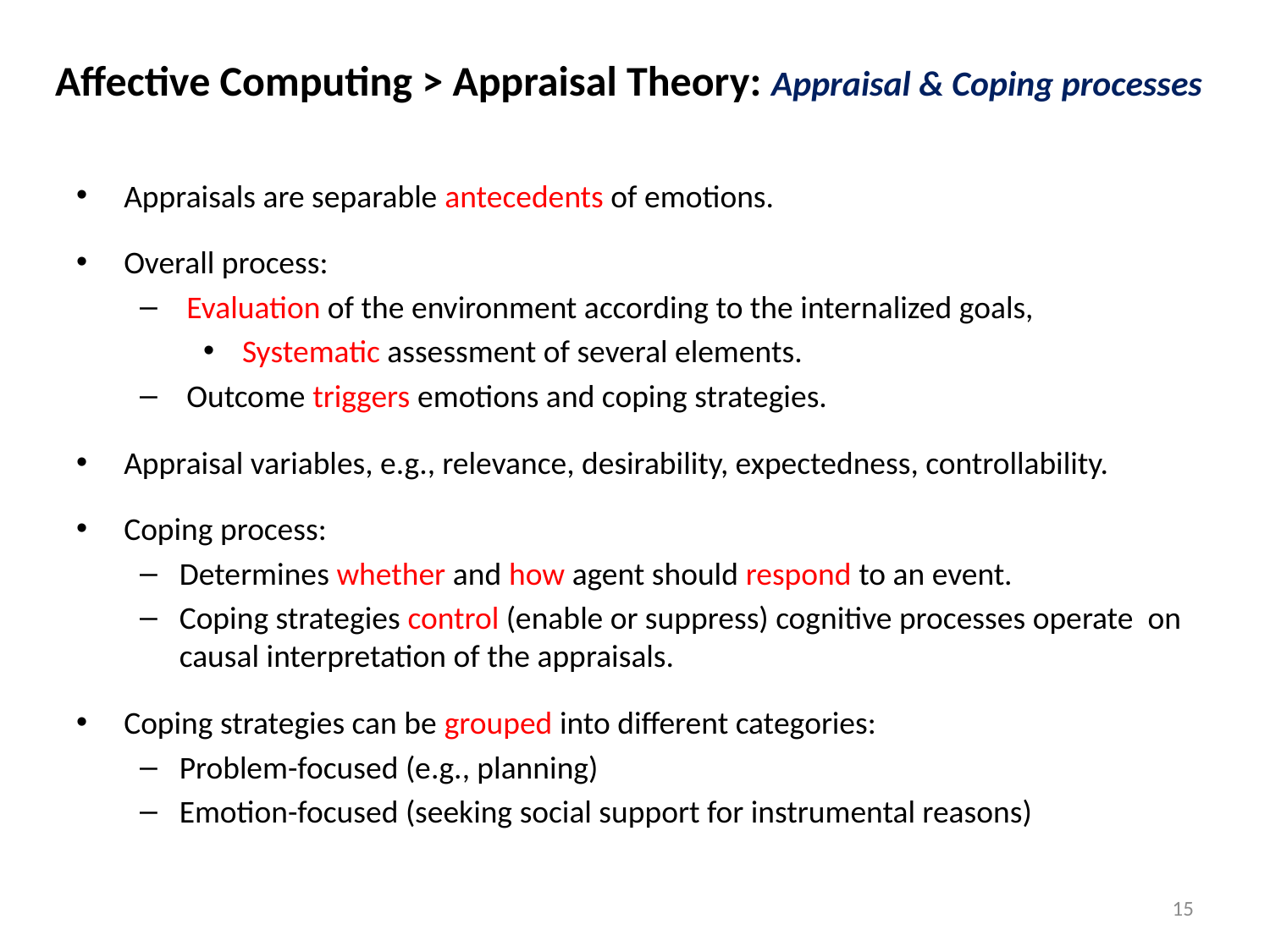

Affective Computing > Appraisal Theory: Appraisal & Coping processes
Appraisals are separable antecedents of emotions.

Overall process:
 Evaluation of the environment according to the internalized goals,
 Systematic assessment of several elements.
 Outcome triggers emotions and coping strategies.

Appraisal variables, e.g., relevance, desirability, expectedness, controllability.

Coping process:
Determines whether and how agent should respond to an event.
Coping strategies control (enable or suppress) cognitive processes operate  on causal interpretation of the appraisals.

Coping strategies can be grouped into different categories:
Problem-focused (e.g., planning)
Emotion-focused (seeking social support for instrumental reasons)
15